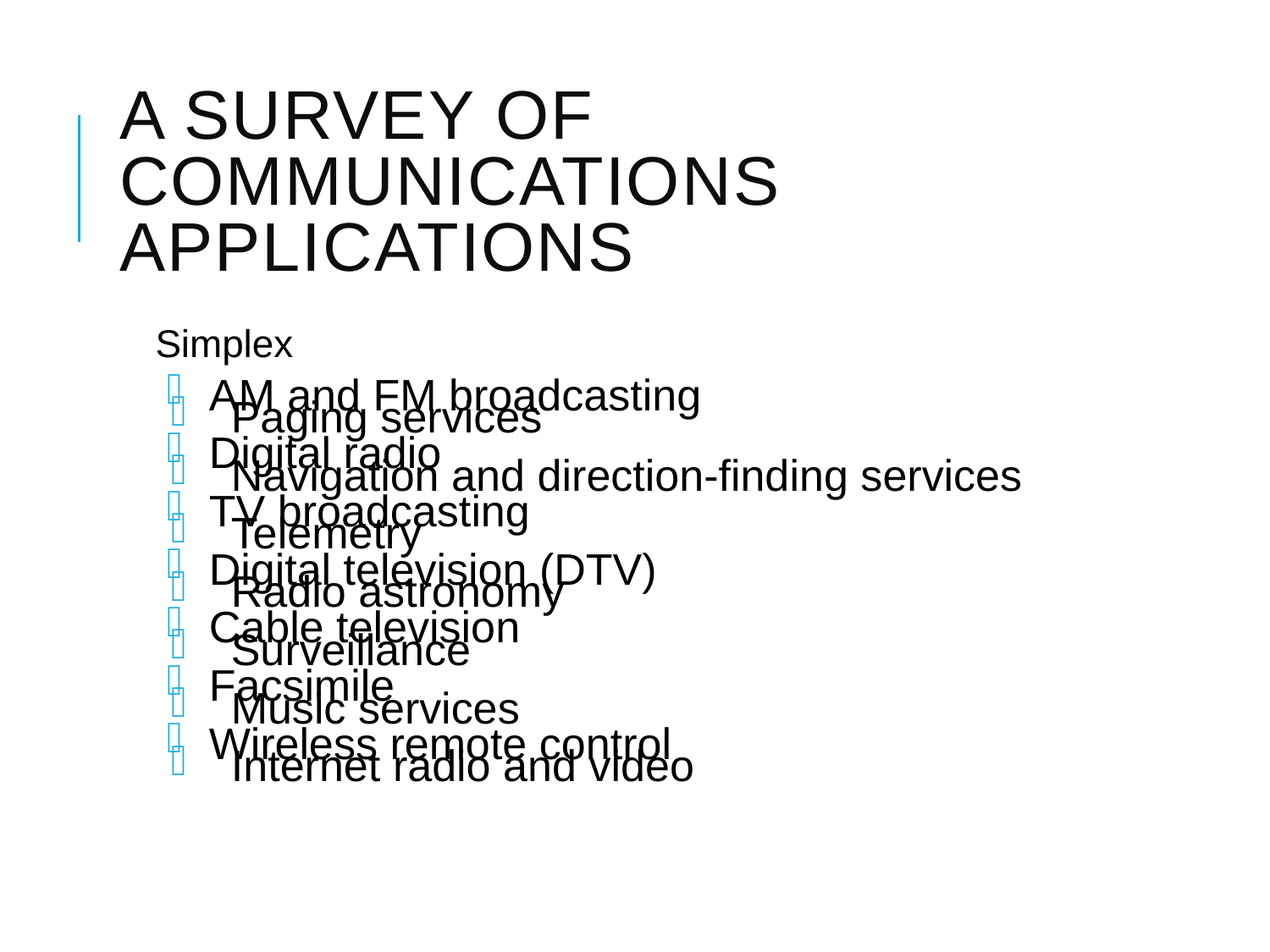

# A Survey of Communications Applications
Simplex
AM and FM broadcasting
Digital radio
TV broadcasting
Digital television (DTV)
Cable television
Facsimile
Wireless remote control

Paging services
Navigation and direction-finding services
Telemetry
Radio astronomy
Surveillance
Music services
Internet radio and video